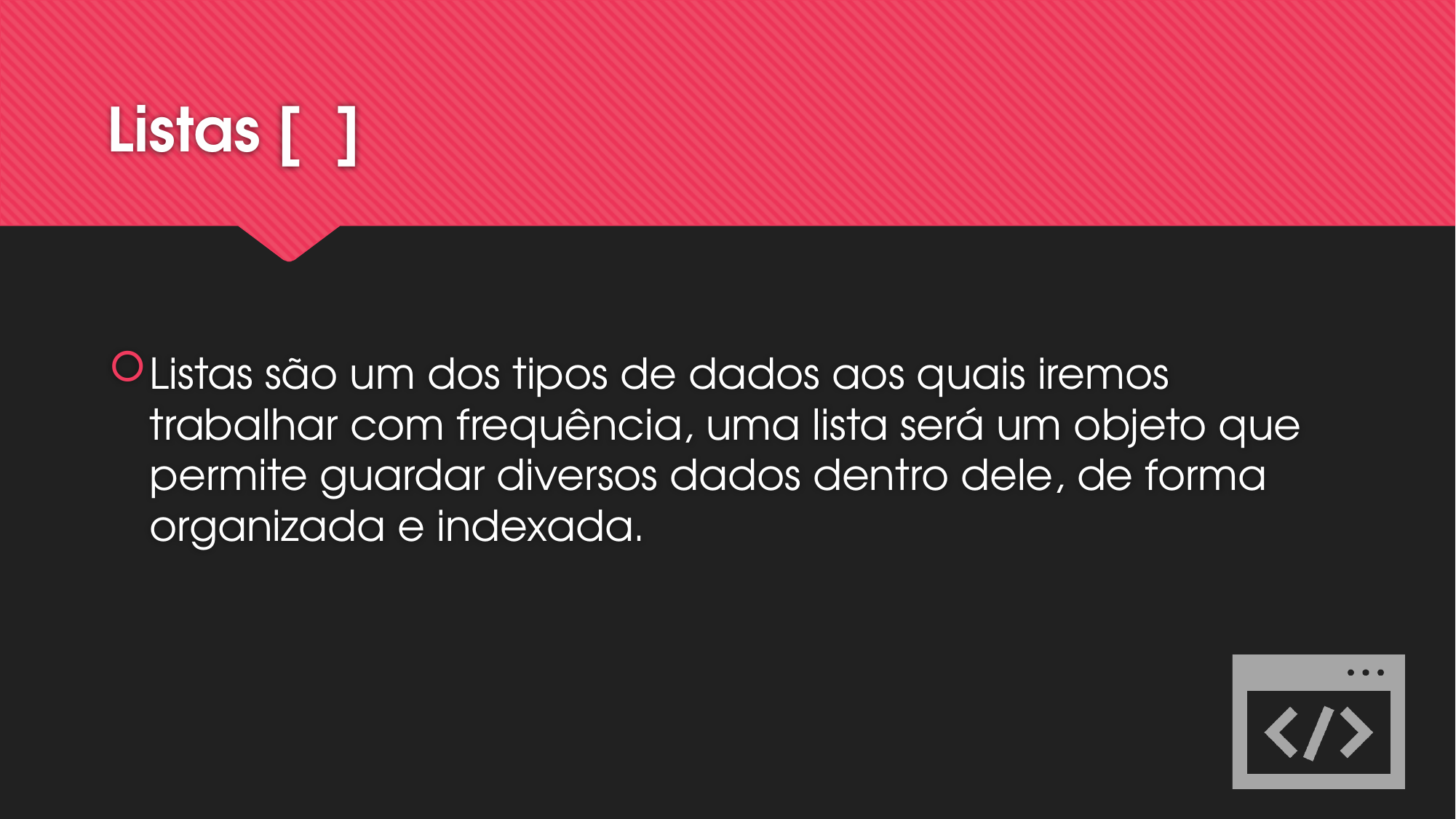

# Listas [  ]
Listas são um dos tipos de dados aos quais iremos trabalhar com frequência, uma lista será um objeto que permite guardar diversos dados dentro dele, de forma organizada e indexada.